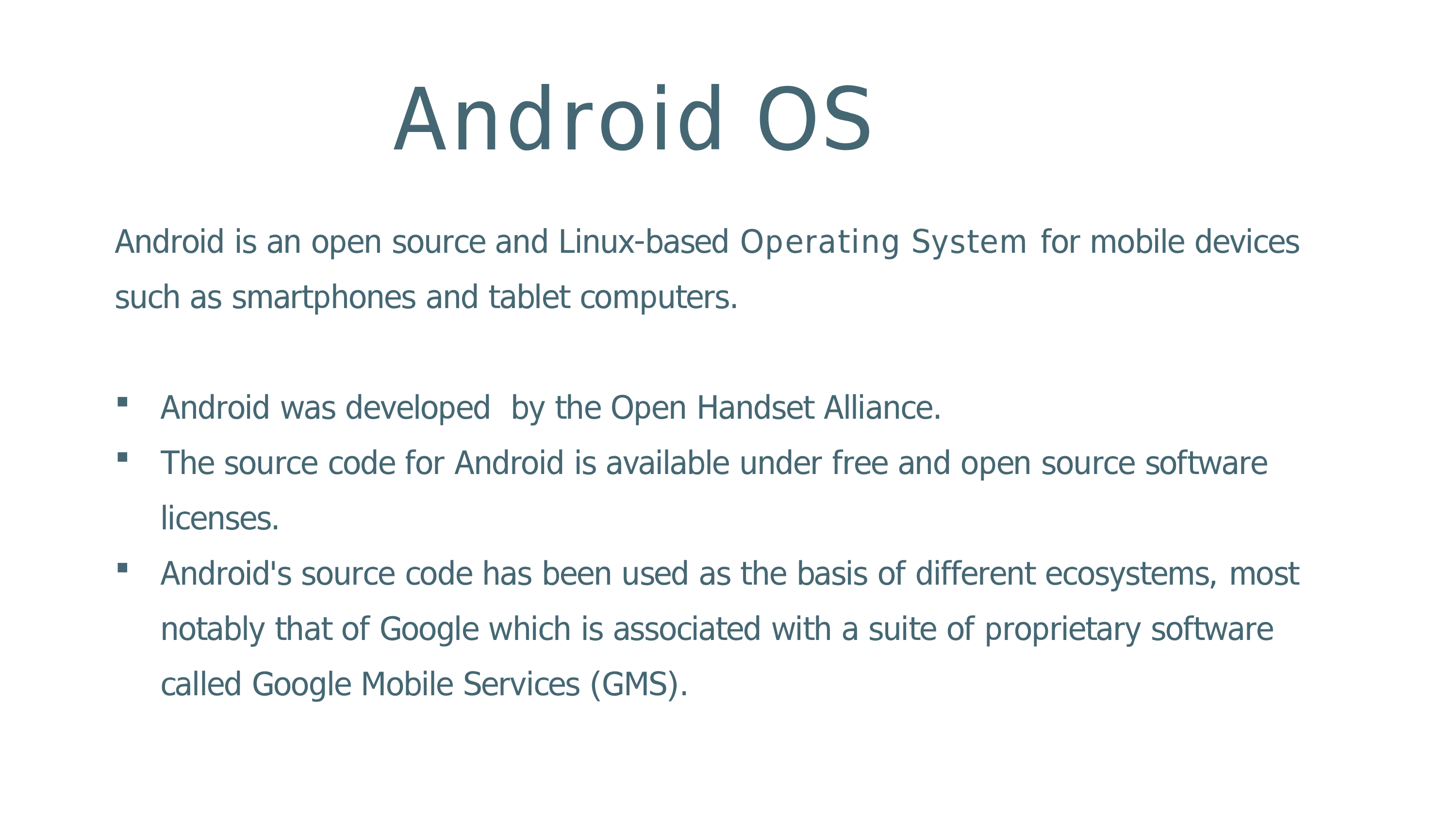

# Android OS
Android is an open source and Linux-based Operating System for mobile devices such as smartphones and tablet computers.

Android was developed  by the Open Handset Alliance.
The source code for Android is available under free and open source software licenses.
Android's source code has been used as the basis of different ecosystems, most notably that of Google which is associated with a suite of proprietary software called Google Mobile Services (GMS).